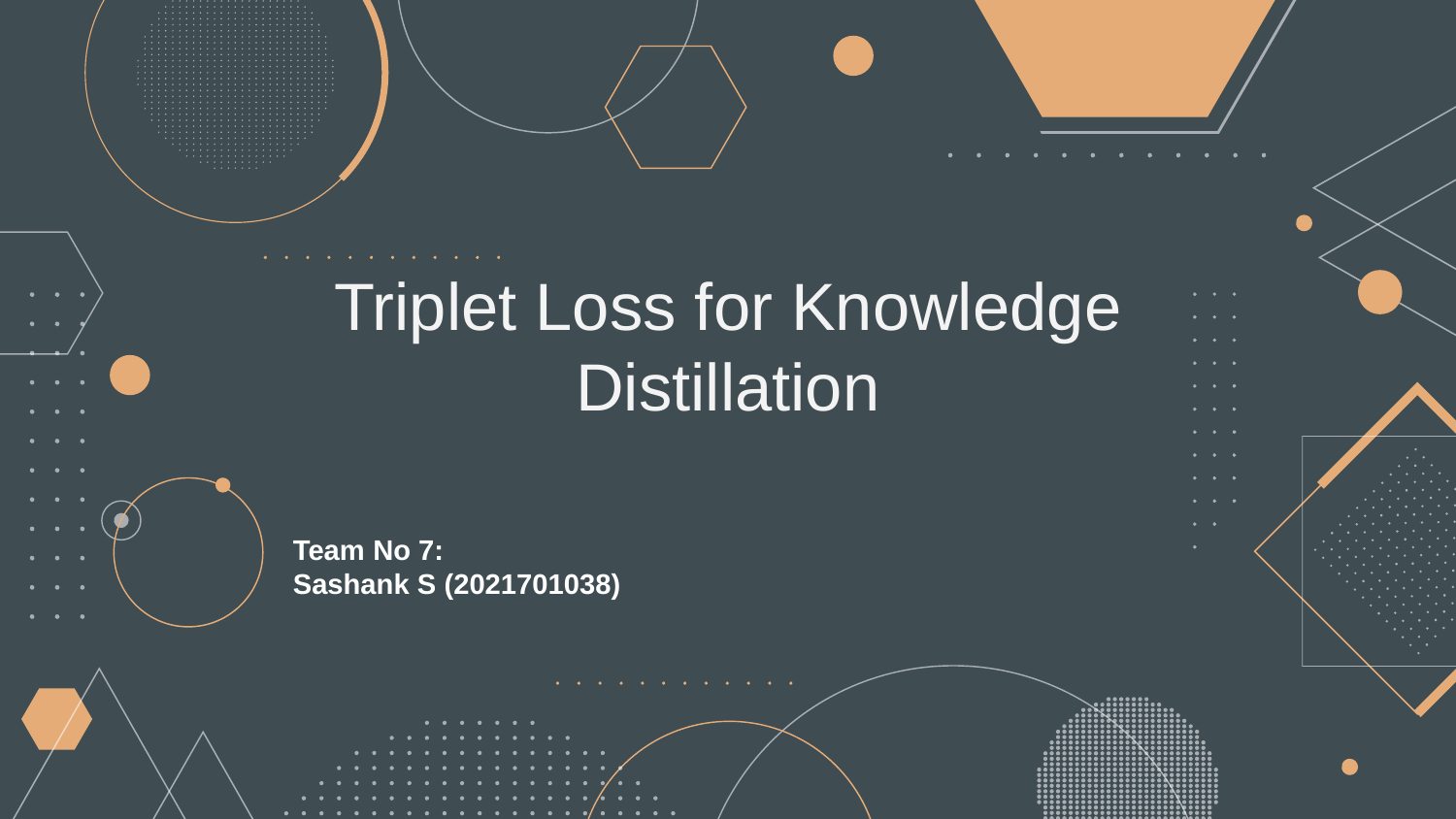

# Triplet Loss for Knowledge Distillation
Team No 7:
Sashank S (2021701038)